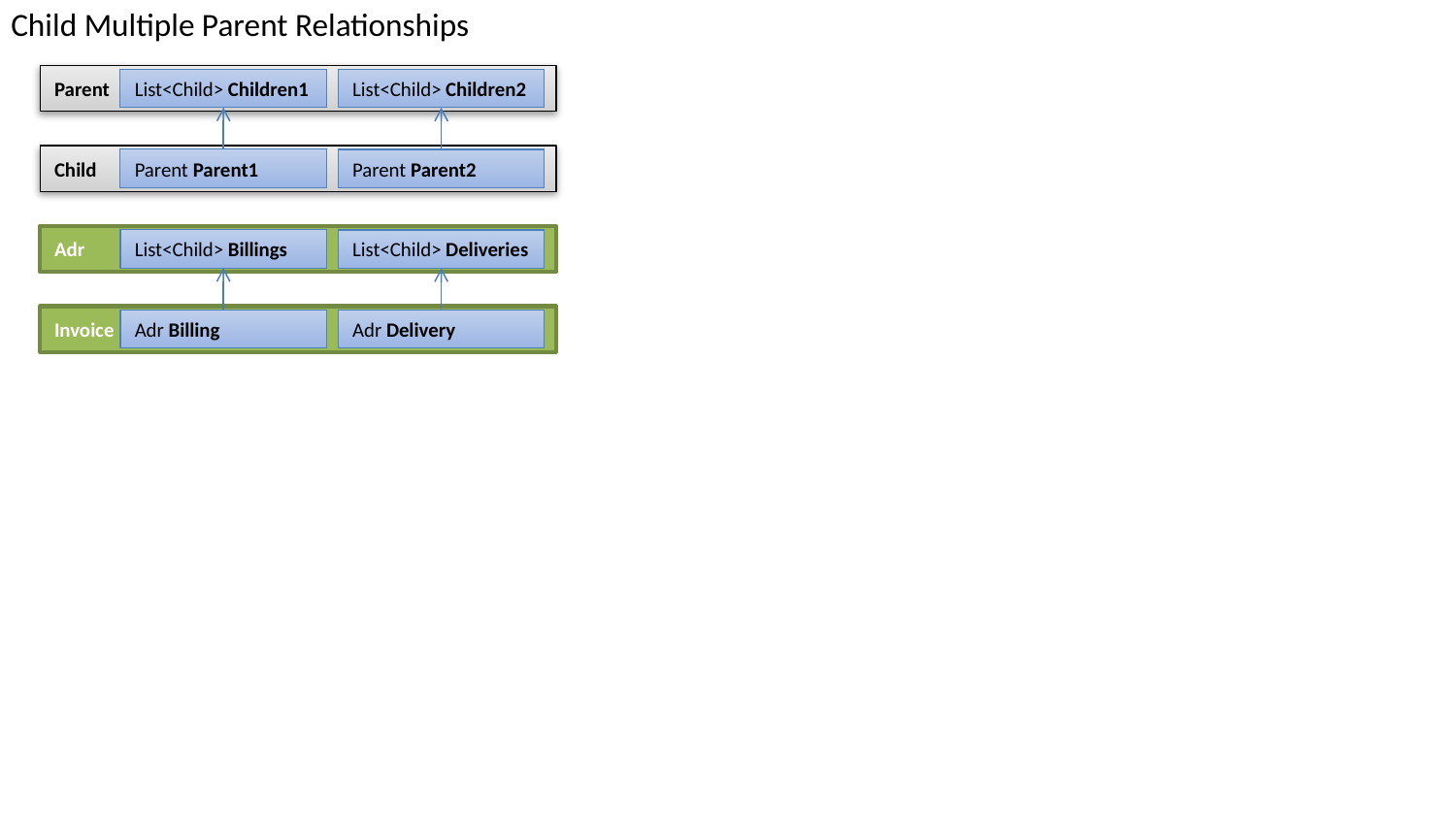

Child Multiple Parent Relationships
Parent
List<Child> Children1
List<Child> Children2
Child
Parent Parent1
Parent Parent2
Adr
List<Child> Billings
List<Child> Deliveries
Invoice
Adr Billing
Adr Delivery